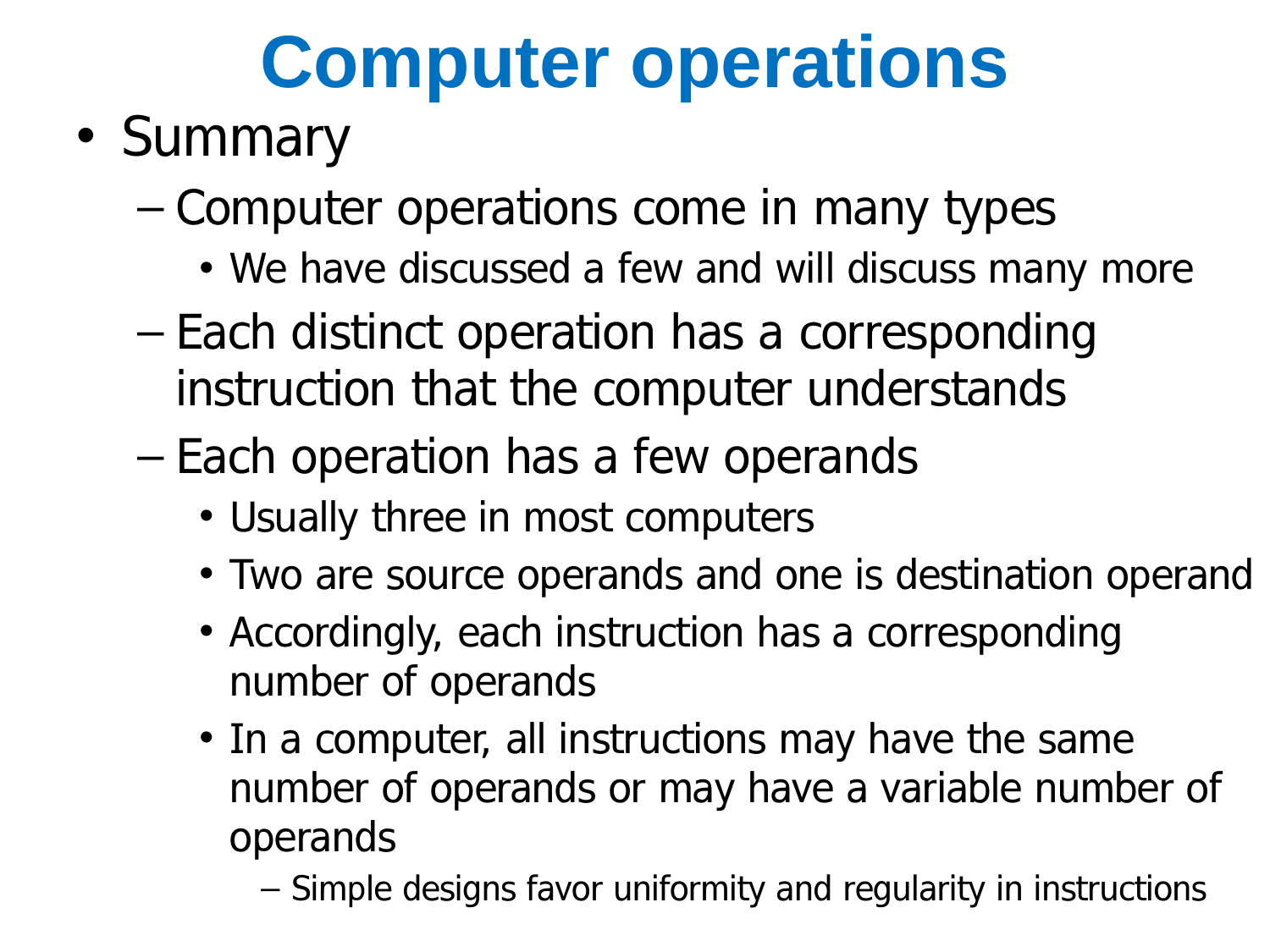

# Computer operations
Summary
Computer operations come in many types
We have discussed a few and will discuss many more
Each distinct operation has a corresponding instruction that the computer understands
Each operation has a few operands
Usually three in most computers
Two are source operands and one is destination operand
Accordingly, each instruction has a corresponding number of operands
In a computer, all instructions may have the same number of operands or may have a variable number of operands
Simple designs favor uniformity and regularity in instructions